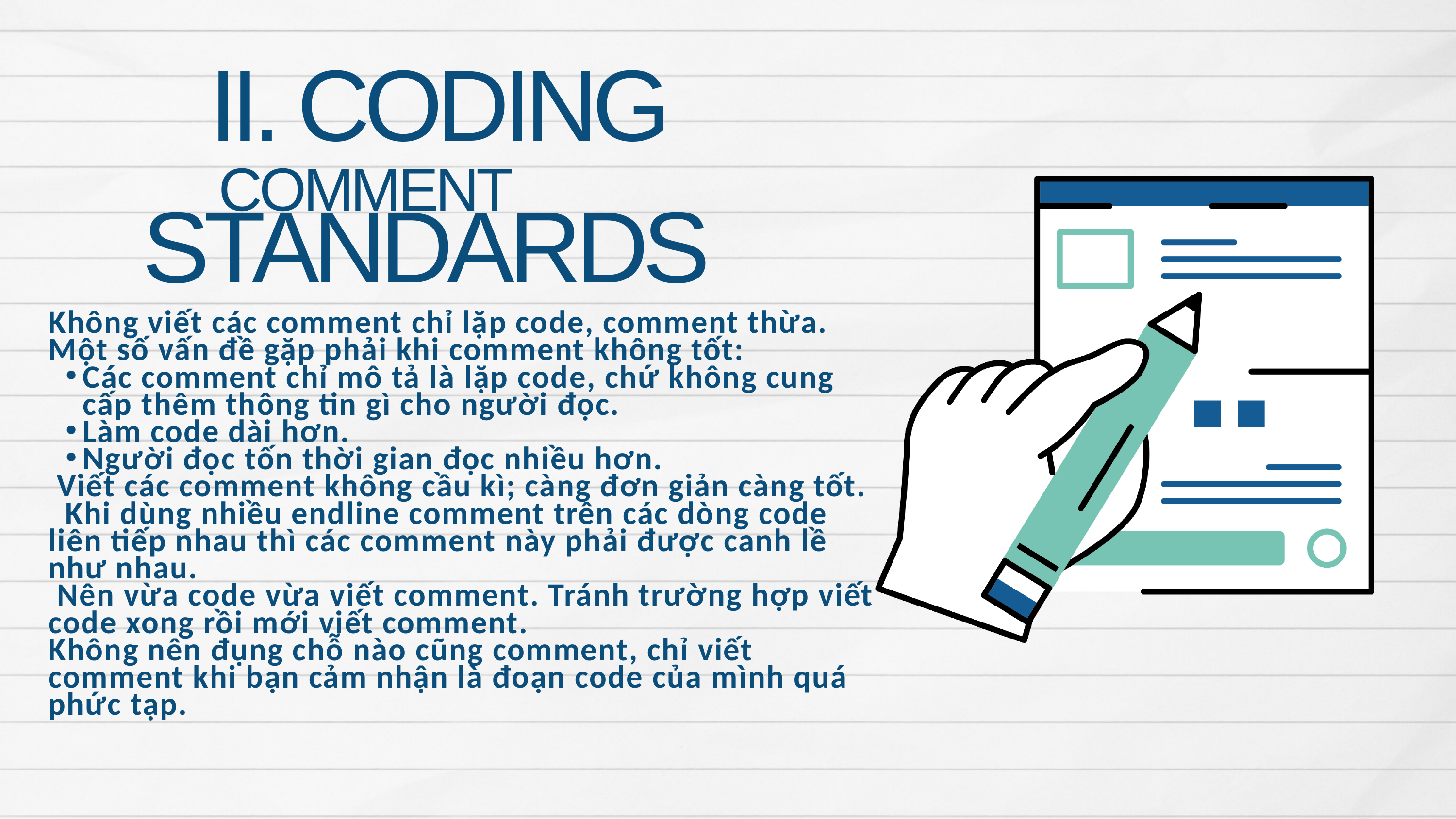

II. CODING STANDARDS
COMMENT

Không viết các comment chỉ lặp code, comment thừa. Một số vấn đề gặp phải khi comment không tốt:
Các comment chỉ mô tả là lặp code, chứ không cung cấp thêm thông tin gì cho người đọc.
Làm code dài hơn.
Người đọc tốn thời gian đọc nhiều hơn.
 Viết các comment không cầu kì; càng đơn giản càng tốt.
  Khi dùng nhiều endline comment trên các dòng code liên tiếp nhau thì các comment này phải được canh lề như nhau.
 Nên vừa code vừa viết comment. Tránh trường hợp viết code xong rồi mới viết comment.
Không nên đụng chỗ nào cũng comment, chỉ viết comment khi bạn cảm nhận là đoạn code của mình quá phức tạp.